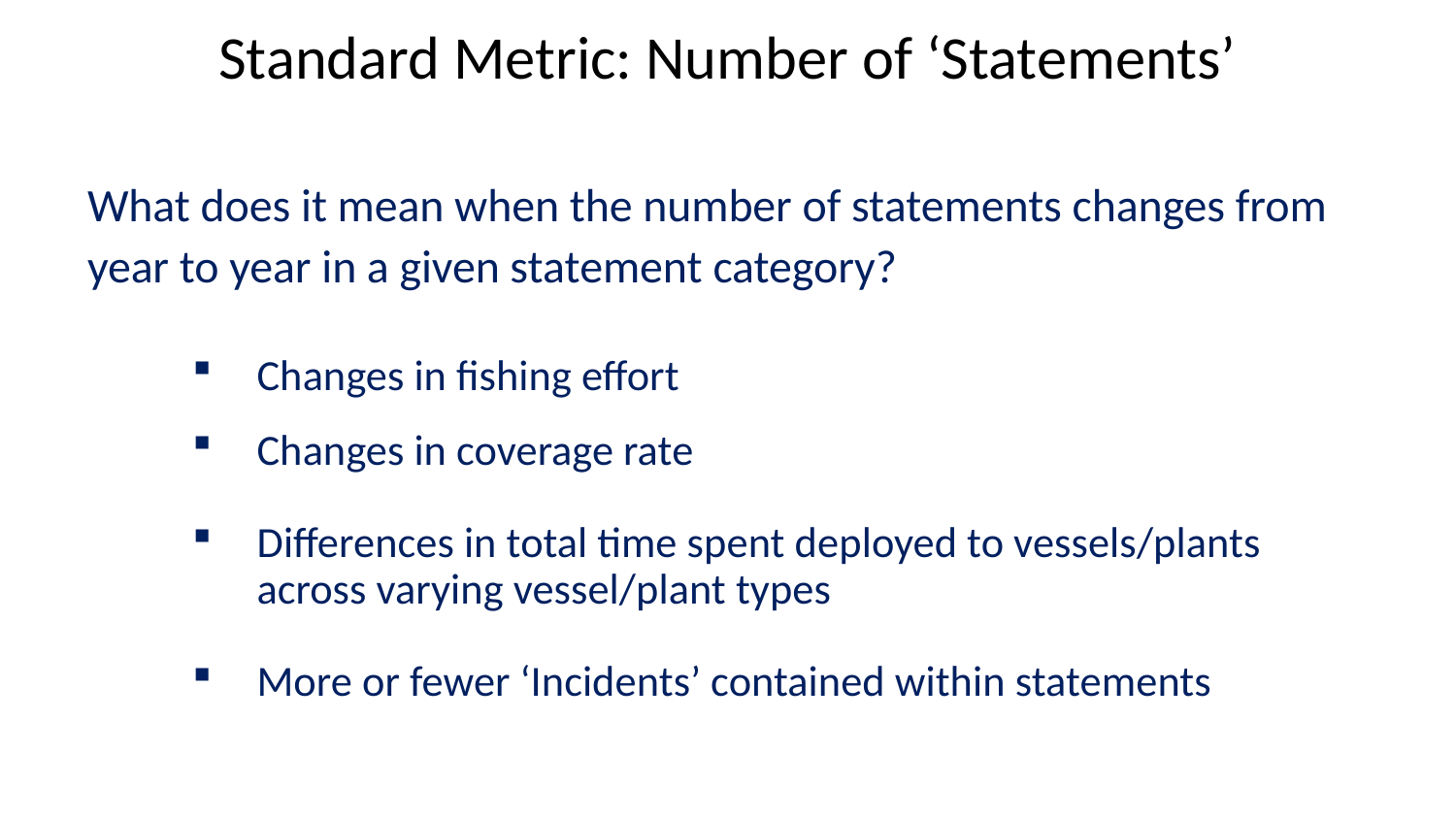

# Standard Metric: Number of ‘Statements’
What does it mean when the number of statements changes from year to year in a given statement category?

Changes in fishing effort

Changes in coverage rate

Differences in total time spent deployed to vessels/plants across varying vessel/plant types

More or fewer ‘Incidents’ contained within statements

U.S. Department of Commerce | National Oceanic and Atmospheric Administration | NOAA Fisheries | Page 2